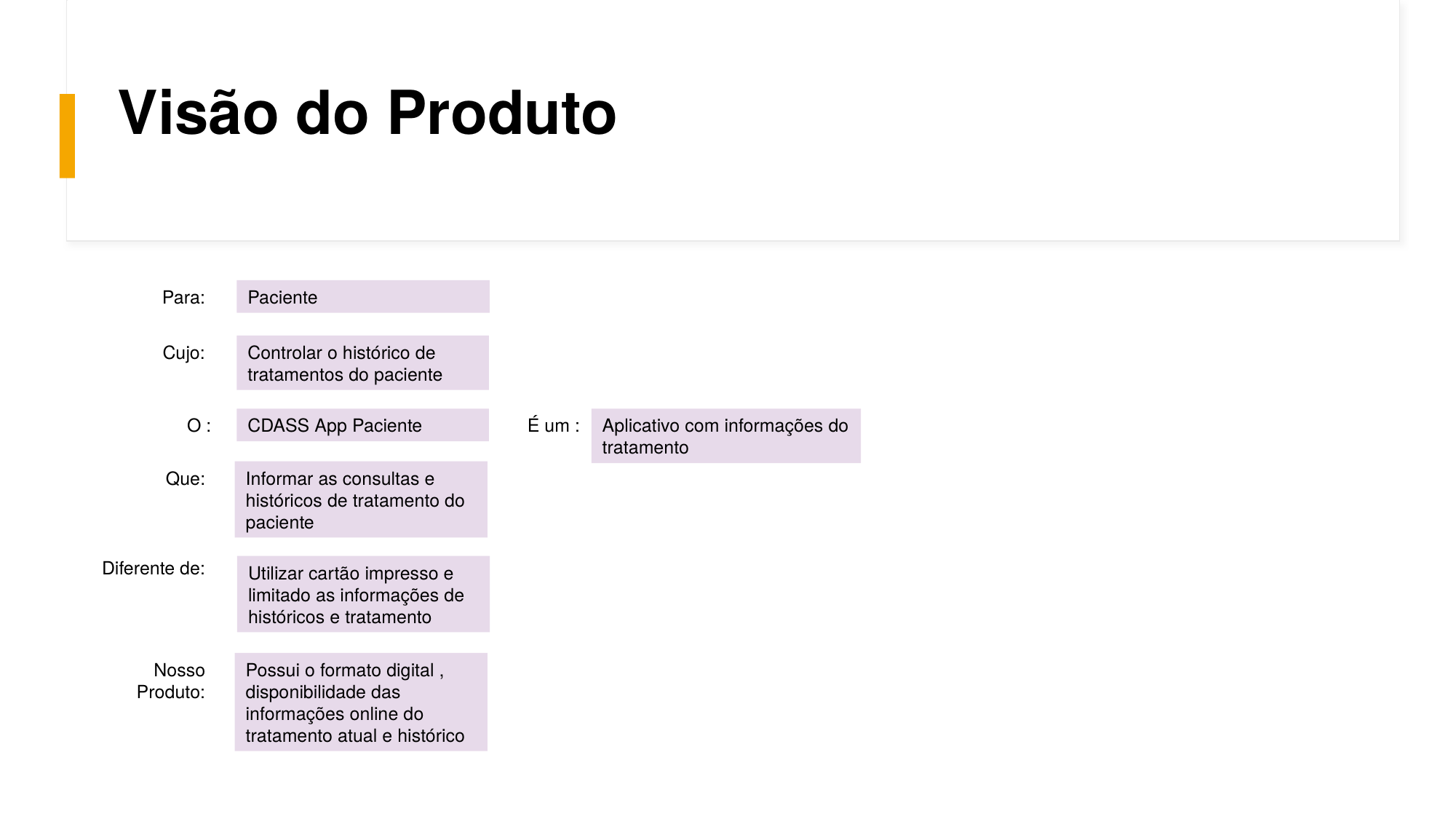

# Visão do Produto
Para:
Paciente
Cujo:
Controlar o histórico de tratamentos do paciente
CDASS App Paciente
O :
É um :
Aplicativo com informações do tratamento
Que:
Informar as consultas e históricos de tratamento do paciente
Diferente de:
Utilizar cartão impresso e limitado as informações de históricos e tratamento
Possui o formato digital , disponibilidade das informações online do tratamento atual e histórico
Nosso Produto: